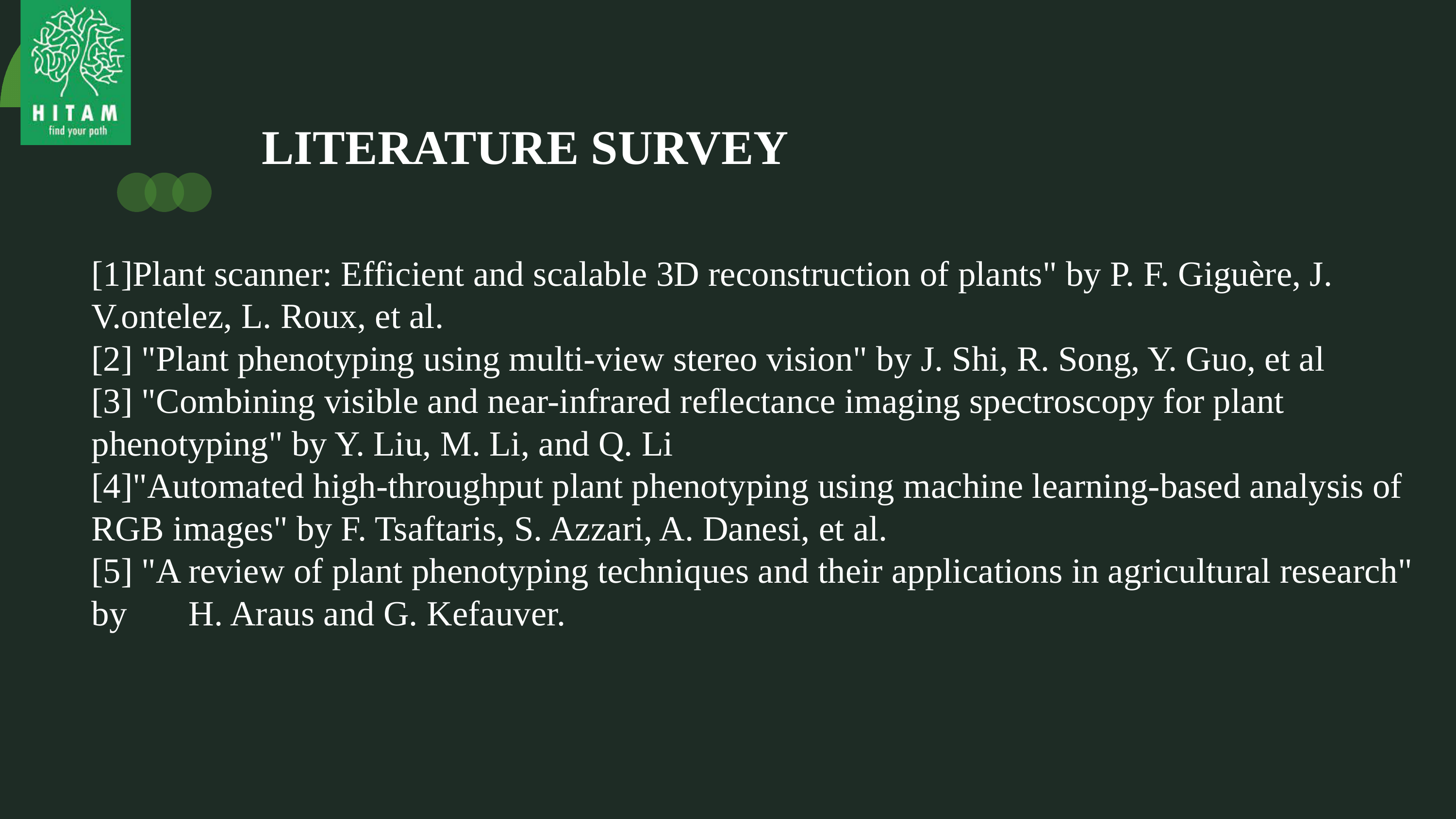

LITERATURE SURVEY

[1]Plant scanner: Efficient and scalable 3D reconstruction of plants" by P. F. Giguère, J. V.ontelez, L. Roux, et al.
[2] "Plant phenotyping using multi-view stereo vision" by J. Shi, R. Song, Y. Guo, et al
[3] "Combining visible and near-infrared reflectance imaging spectroscopy for plant phenotyping" by Y. Liu, M. Li, and Q. Li
[4]"Automated high-throughput plant phenotyping using machine learning-based analysis of RGB images" by F. Tsaftaris, S. Azzari, A. Danesi, et al.
[5] "A review of plant phenotyping techniques and their applications in agricultural research" by       H. Araus and G. Kefauver.